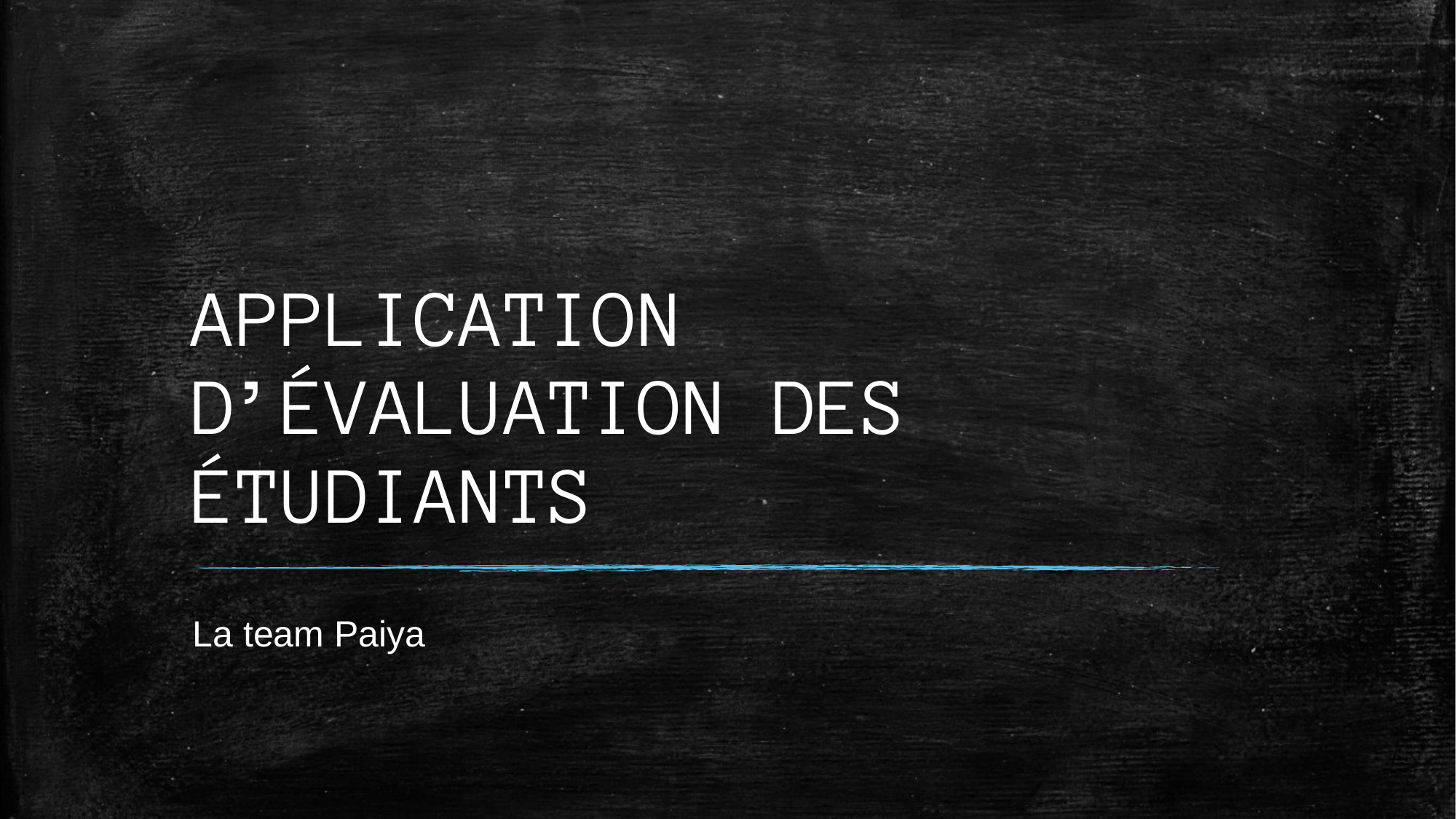

# APPLICATION D’ÉVALUATION DES ÉTUDIANTS
La team Paiya